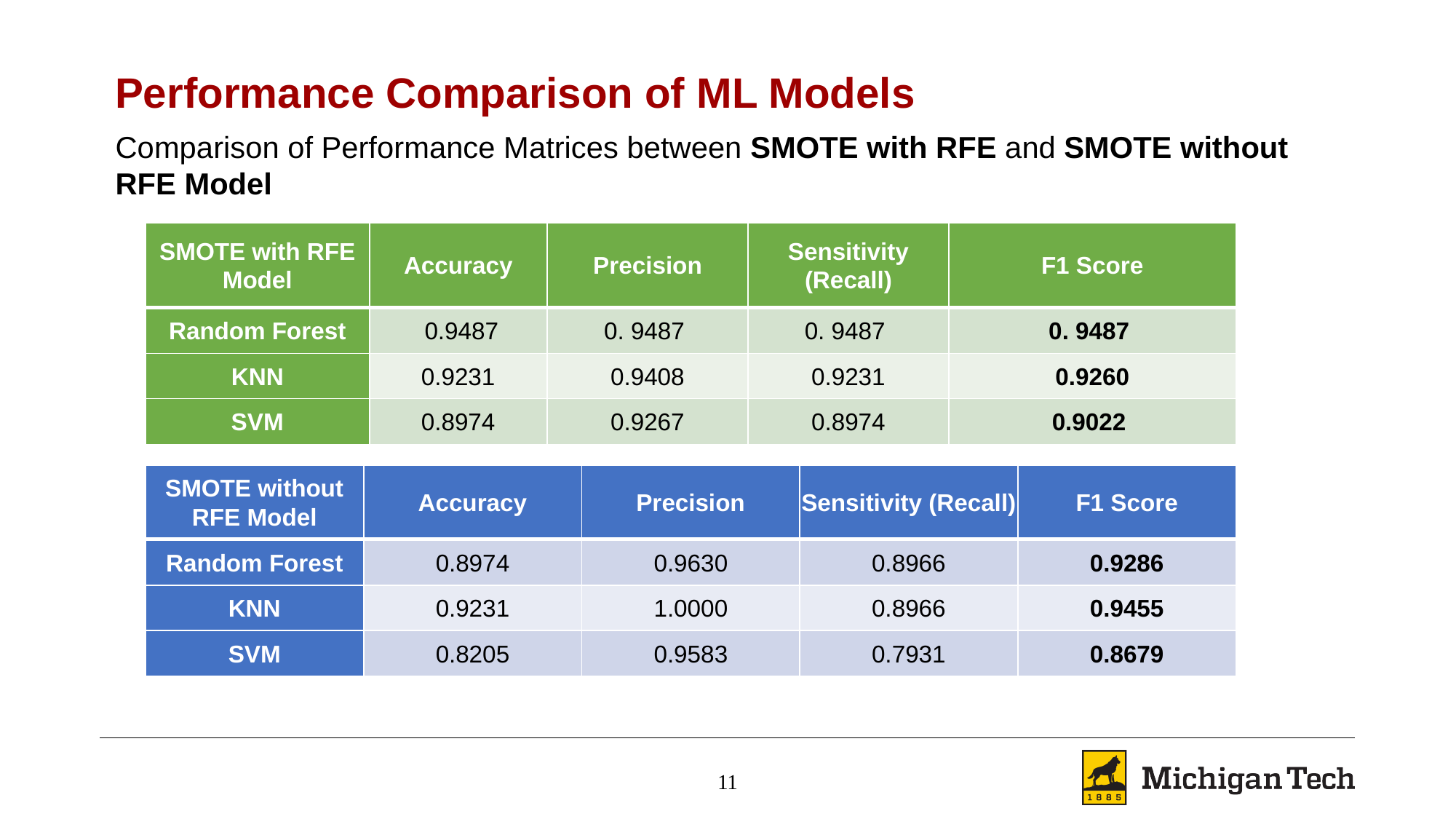

Performance Comparison of ML Models
Comparison of Performance Matrices between SMOTE with RFE and SMOTE without RFE Model

| SMOTE with RFE Model | Accuracy | Precision | Sensitivity (Recall) | F1 Score |
| --- | --- | --- | --- | --- |
| Random Forest | 0.9487 | 0. 9487 | 0. 9487 | 0. 9487 |
| KNN | 0.9231 | 0.9408 | 0.9231 | 0.9260 |
| SVM | 0.8974 | 0.9267 | 0.8974 | 0.9022 |
| SMOTE without RFE Model | Accuracy | Precision | Sensitivity (Recall) | F1 Score |
| --- | --- | --- | --- | --- |
| Random Forest | 0.8974 | 0.9630 | 0.8966 | 0.9286 |
| KNN | 0.9231 | 1.0000 | 0.8966 | 0.9455 |
| SVM | 0.8205 | 0.9583 | 0.7931 | 0.8679 |
11